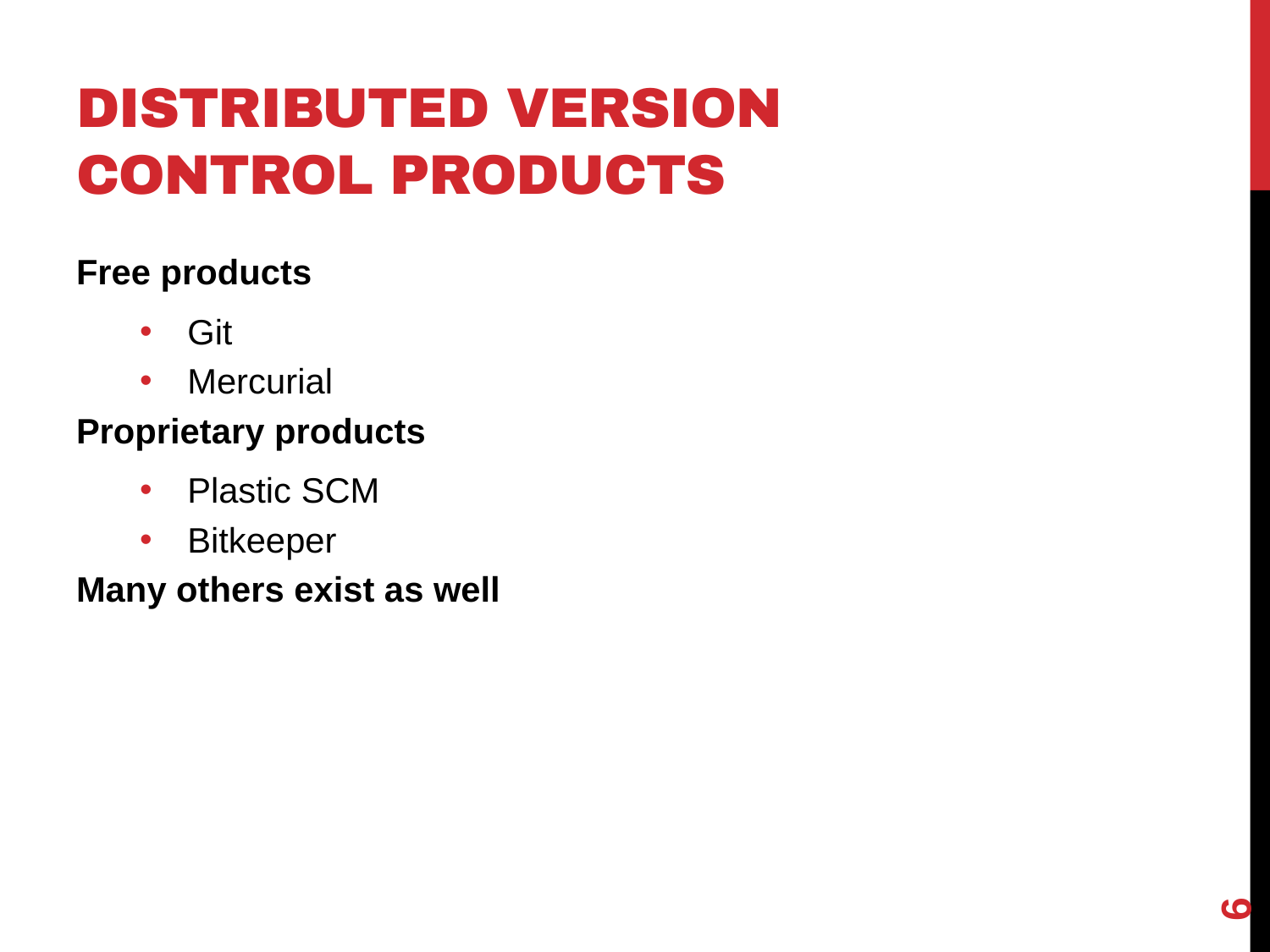

# Distributed version control products
Free products
Git
Mercurial
Proprietary products
Plastic SCM
Bitkeeper
Many others exist as well
6